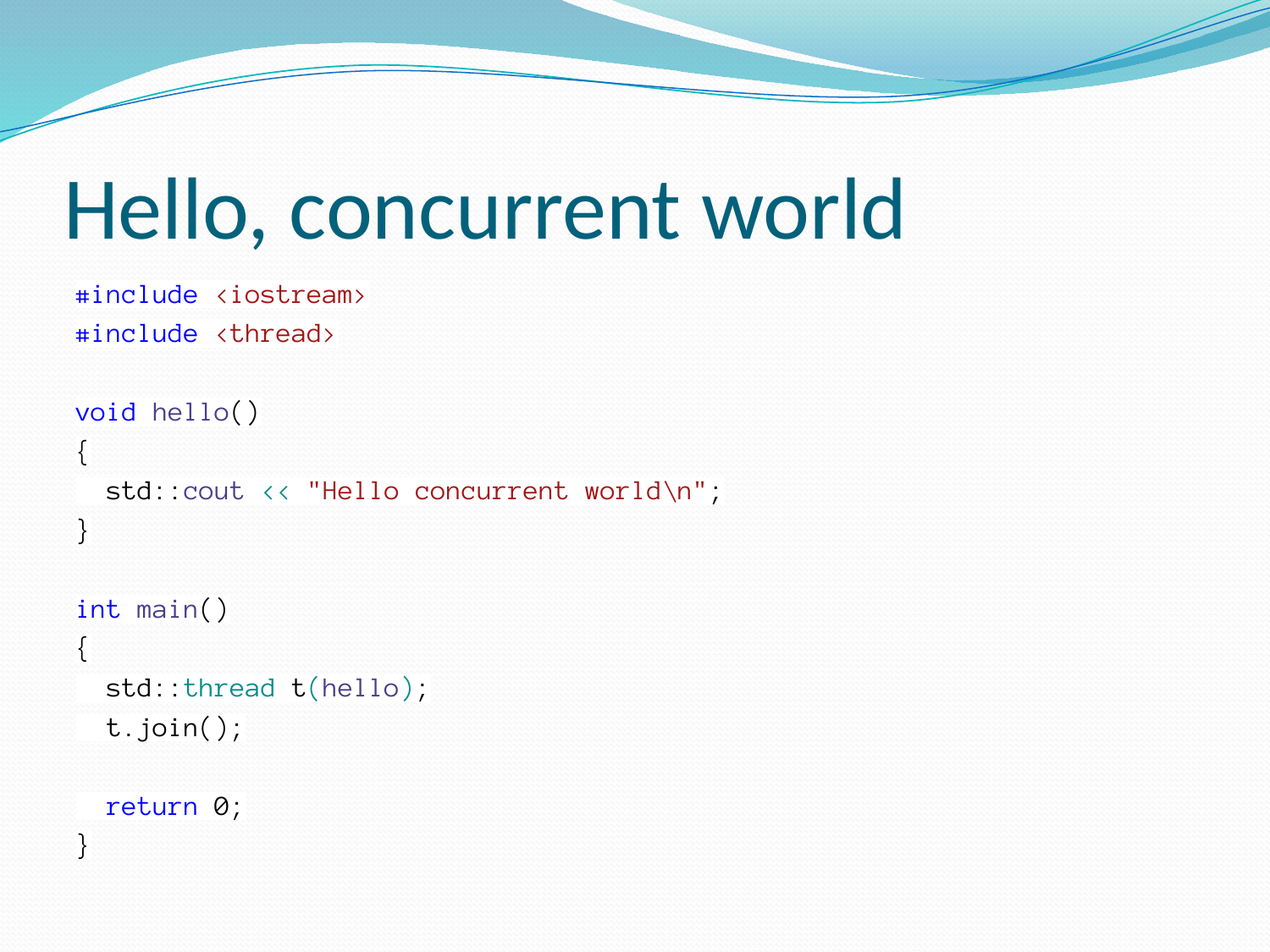

# Hello, concurrent world
#include <iostream>
#include <thread>

void hello()
{
  std::cout << "Hello concurrent world\n";
}

int main()
{
  std::thread t(hello);
  t.join();

  return 0;
}